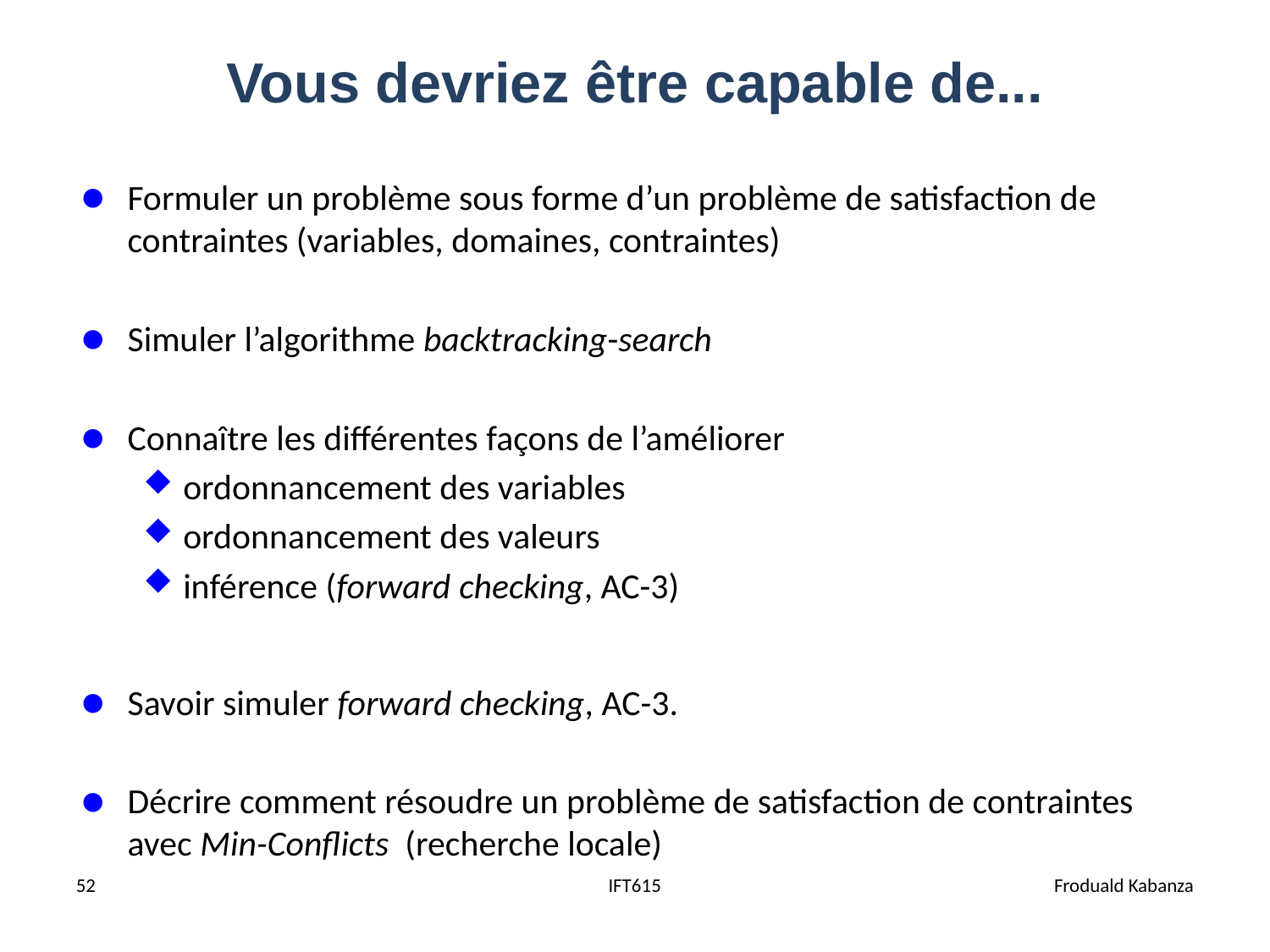

# Vous devriez être capable de...
Formuler un problème sous forme d’un problème de satisfaction de contraintes (variables, domaines, contraintes)

Simuler l’algorithme backtracking-search

Connaître les différentes façons de l’améliorer
ordonnancement des variables
ordonnancement des valeurs
inférence (forward checking, AC-3)

Savoir simuler forward checking, AC-3.

Décrire comment résoudre un problème de satisfaction de contraintes avec Min-Conflicts  (recherche locale)
52
IFT615
Froduald Kabanza